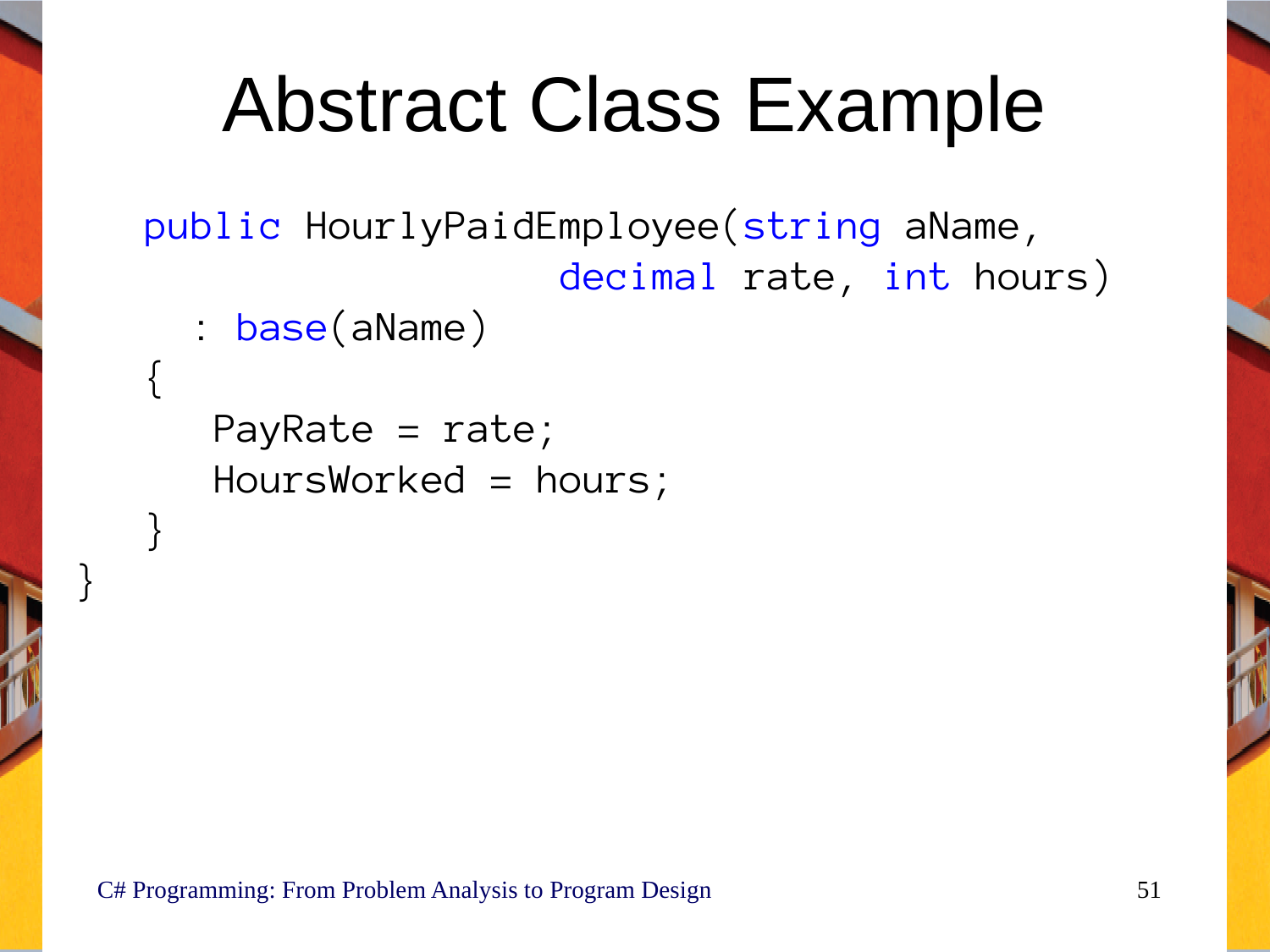

# Abstract Class Example
   public HourlyPaidEmployee(string aName,
                     decimal rate, int hours)
     : base(aName)
   {
      PayRate = rate;
      HoursWorked = hours;
   }
}

C# Programming: From Problem Analysis to Program Design

51